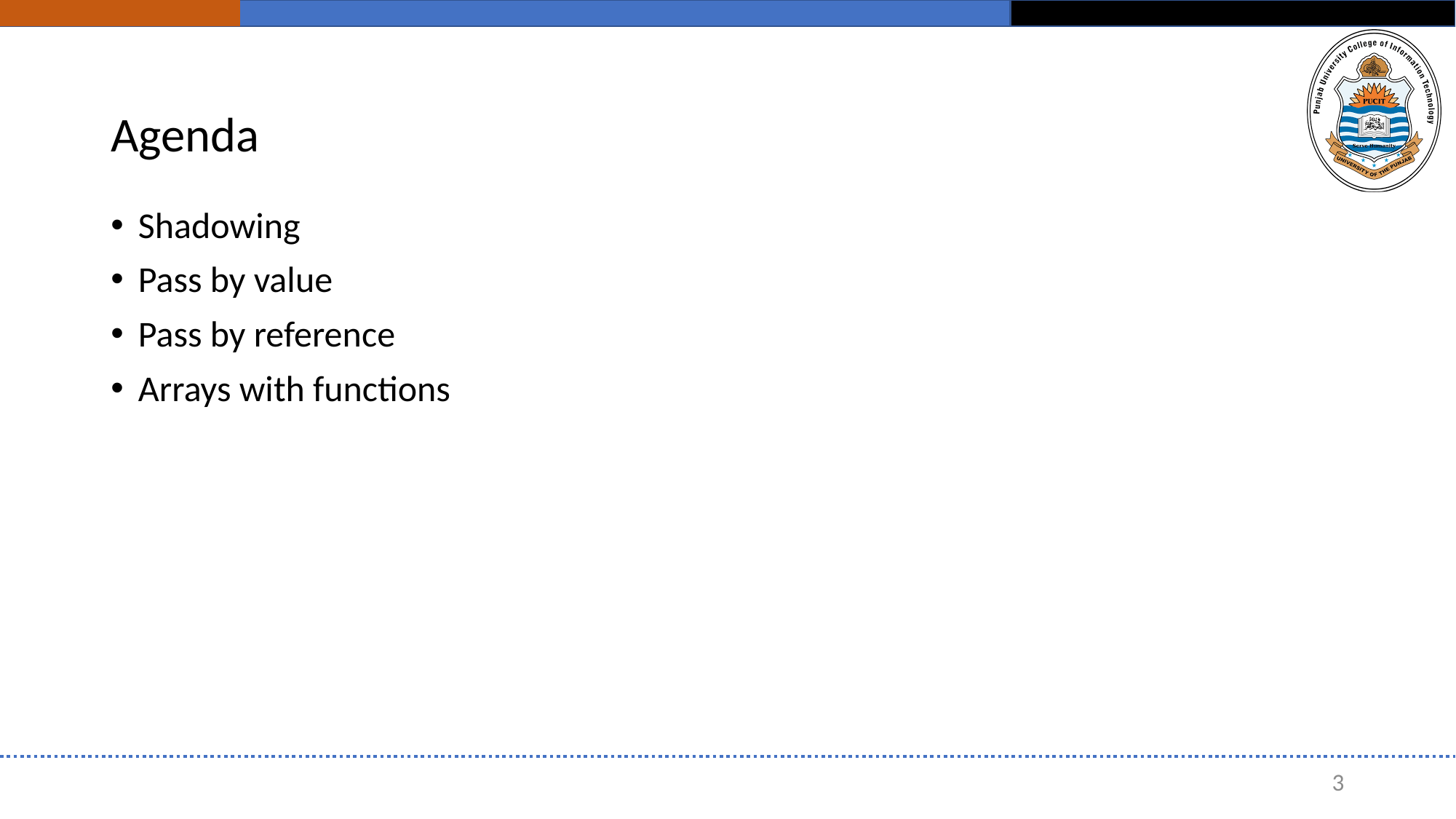

# Agenda
Shadowing
Pass by value
Pass by reference
Arrays with functions
3